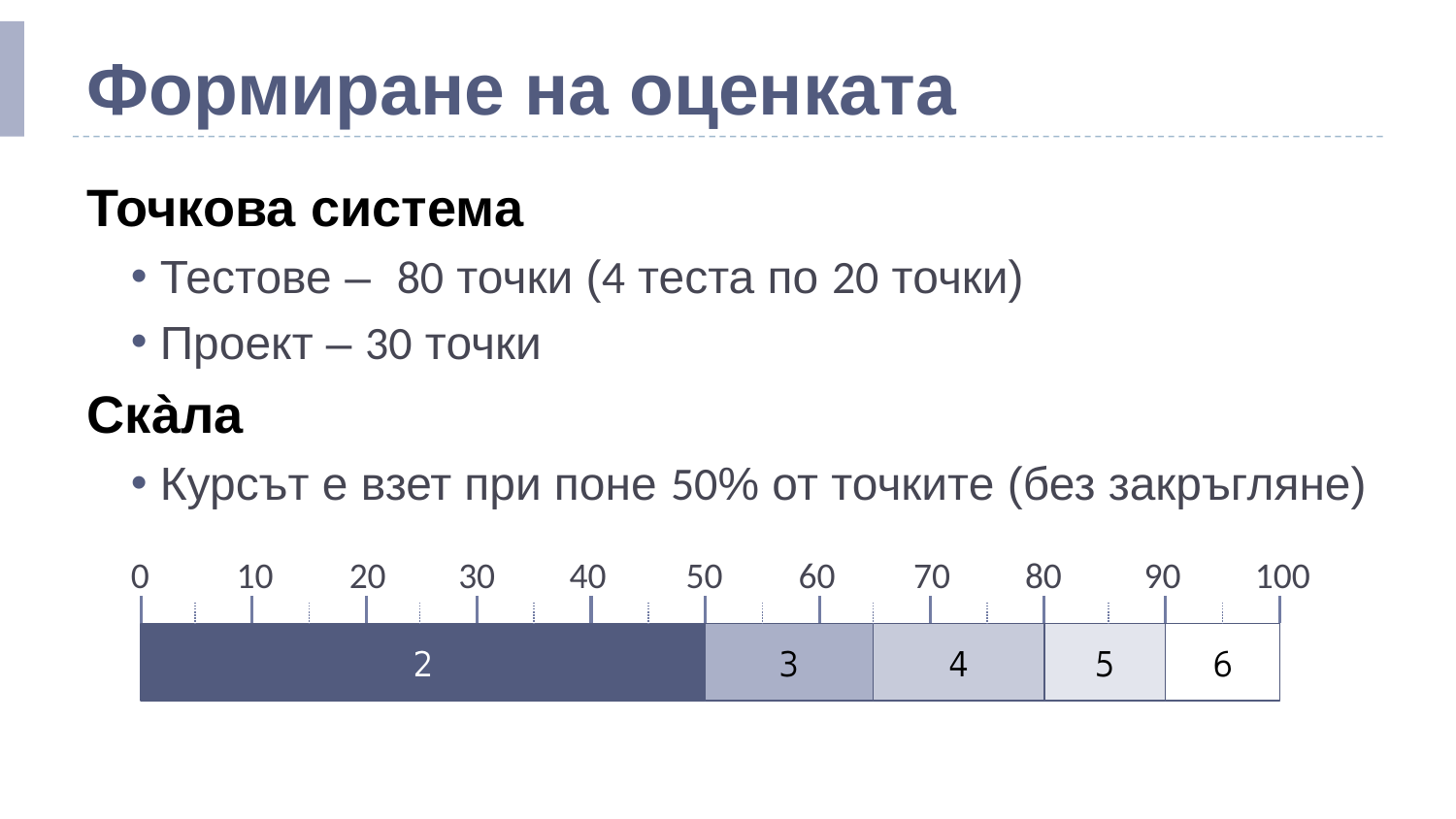

# Формиране на оценката
Точкова система
Тестове –  80 точки (4 теста по 20 точки)
Проект – 30 точки
Скàла
Курсът е взет при поне 50% от точките (без закръгляне)

0	10	20	30	40	50	60	70	80	90	100
2
3
4
5
6